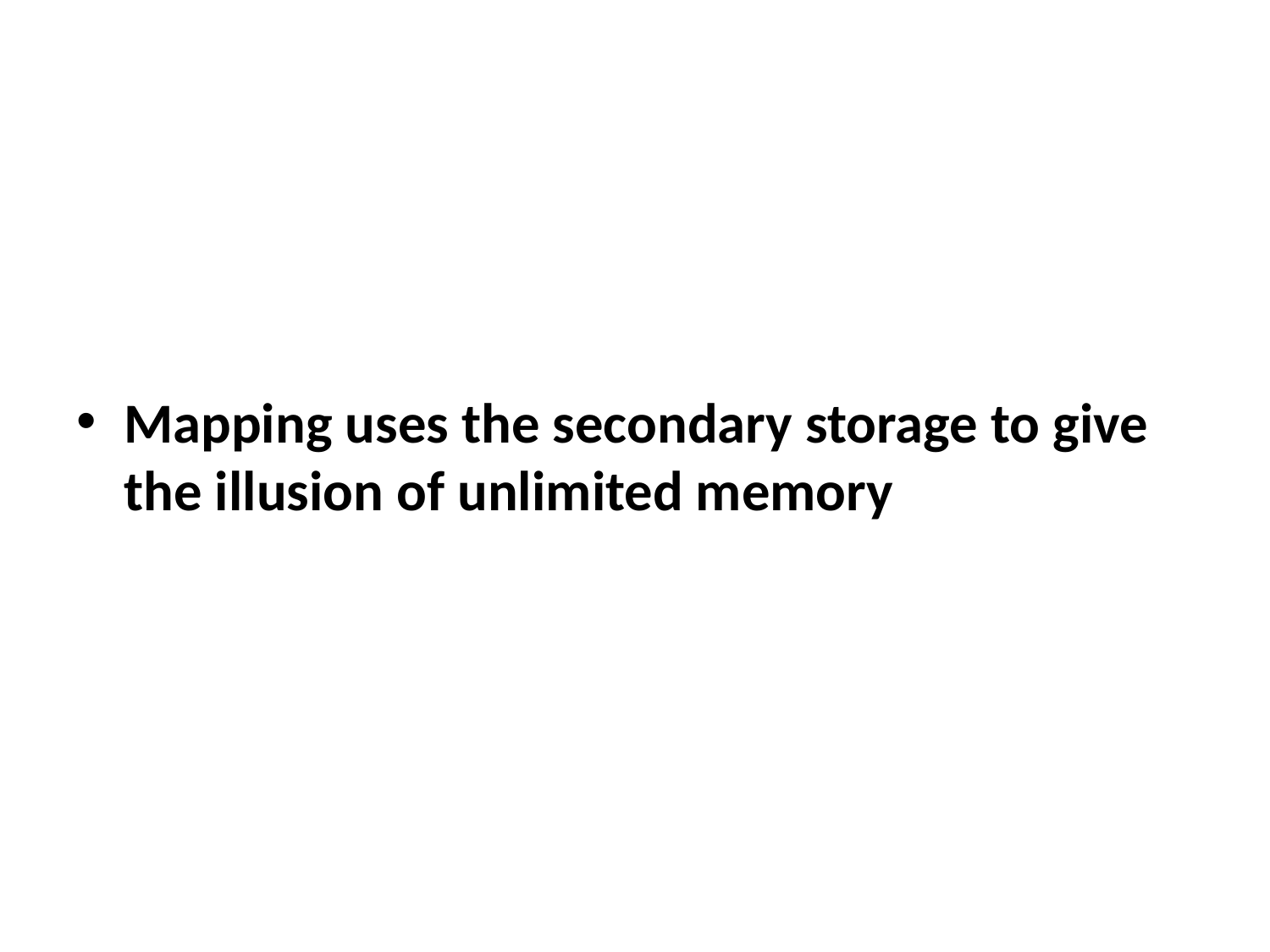

#

Mapping uses the secondary storage to give the illusion of unlimited memory